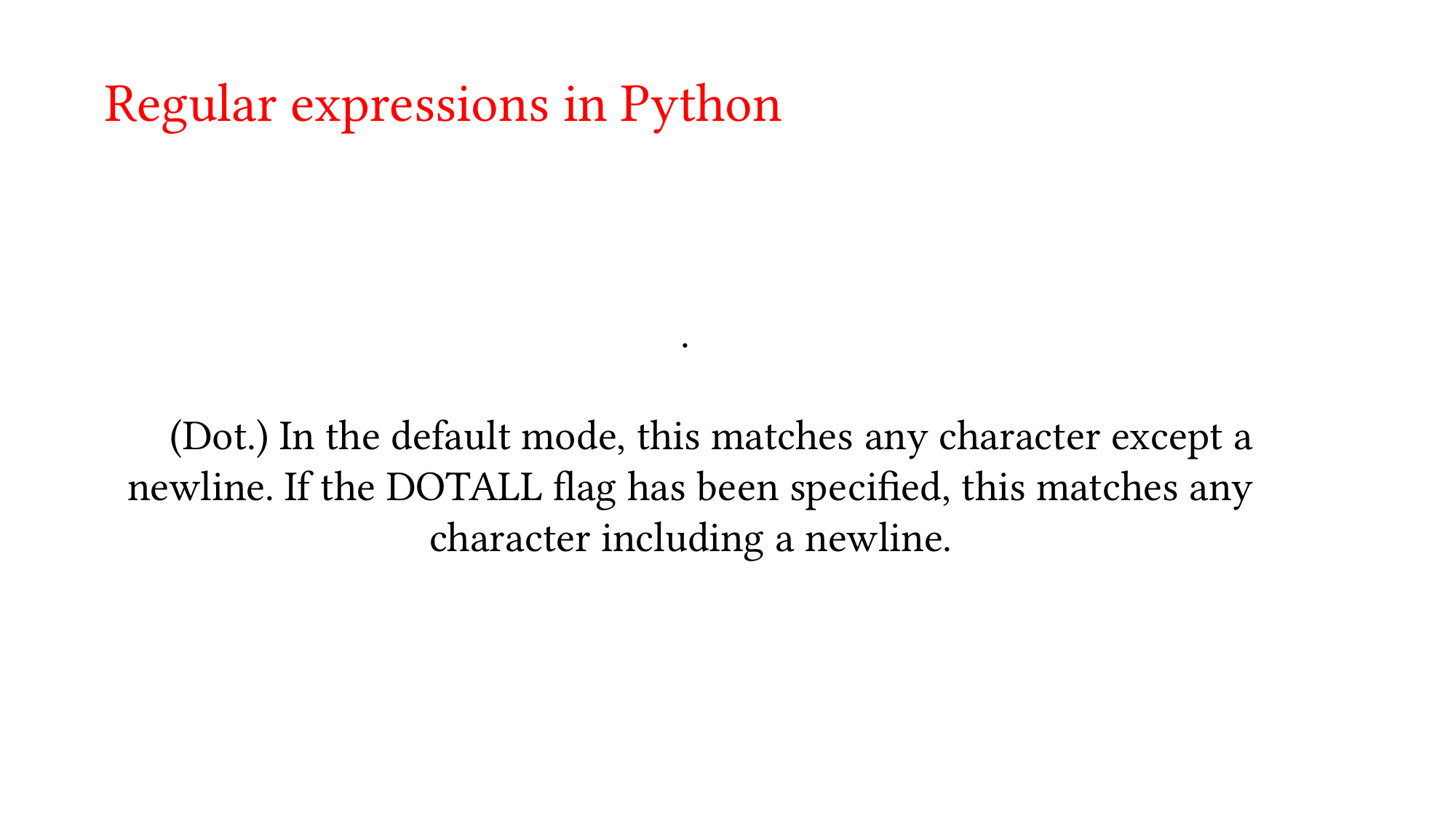

Regular expressions in Python

.

    (Dot.) In the default mode, this matches any character except a newline. If the DOTALL flag has been specified, this matches any character including a newline.